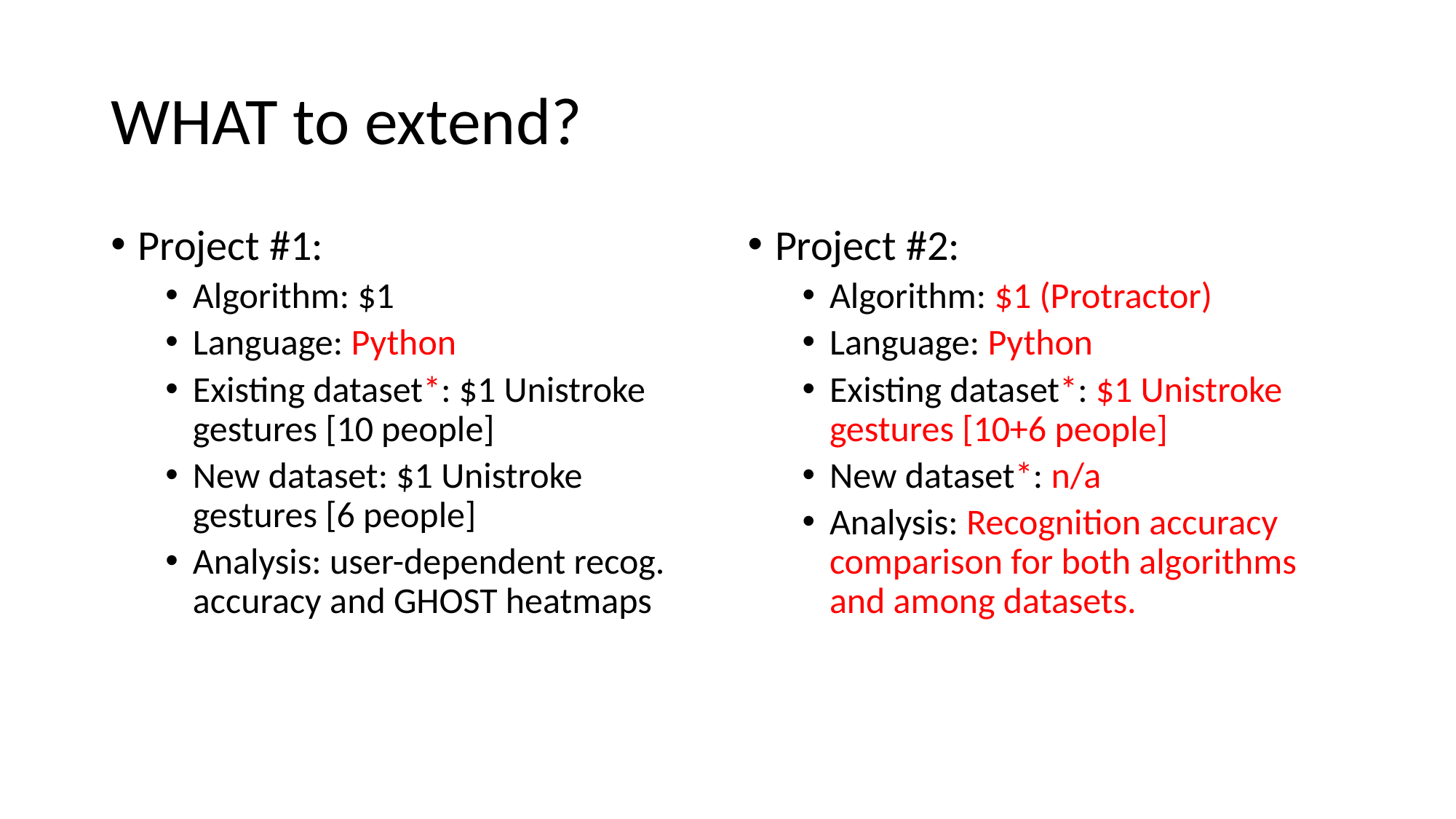

# WHAT to extend?
Project #1:
Algorithm: $1
Language: Python
Existing dataset*: $1 Unistroke gestures [10 people]
New dataset: $1 Unistroke gestures [6 people]
Analysis: user-dependent recog. accuracy and GHOST heatmaps
Project #2:
Algorithm: $1 (Protractor)
Language: Python
Existing dataset*: $1 Unistroke gestures [10+6 people]
New dataset*: n/a
Analysis: Recognition accuracy comparison for both algorithms and among datasets.